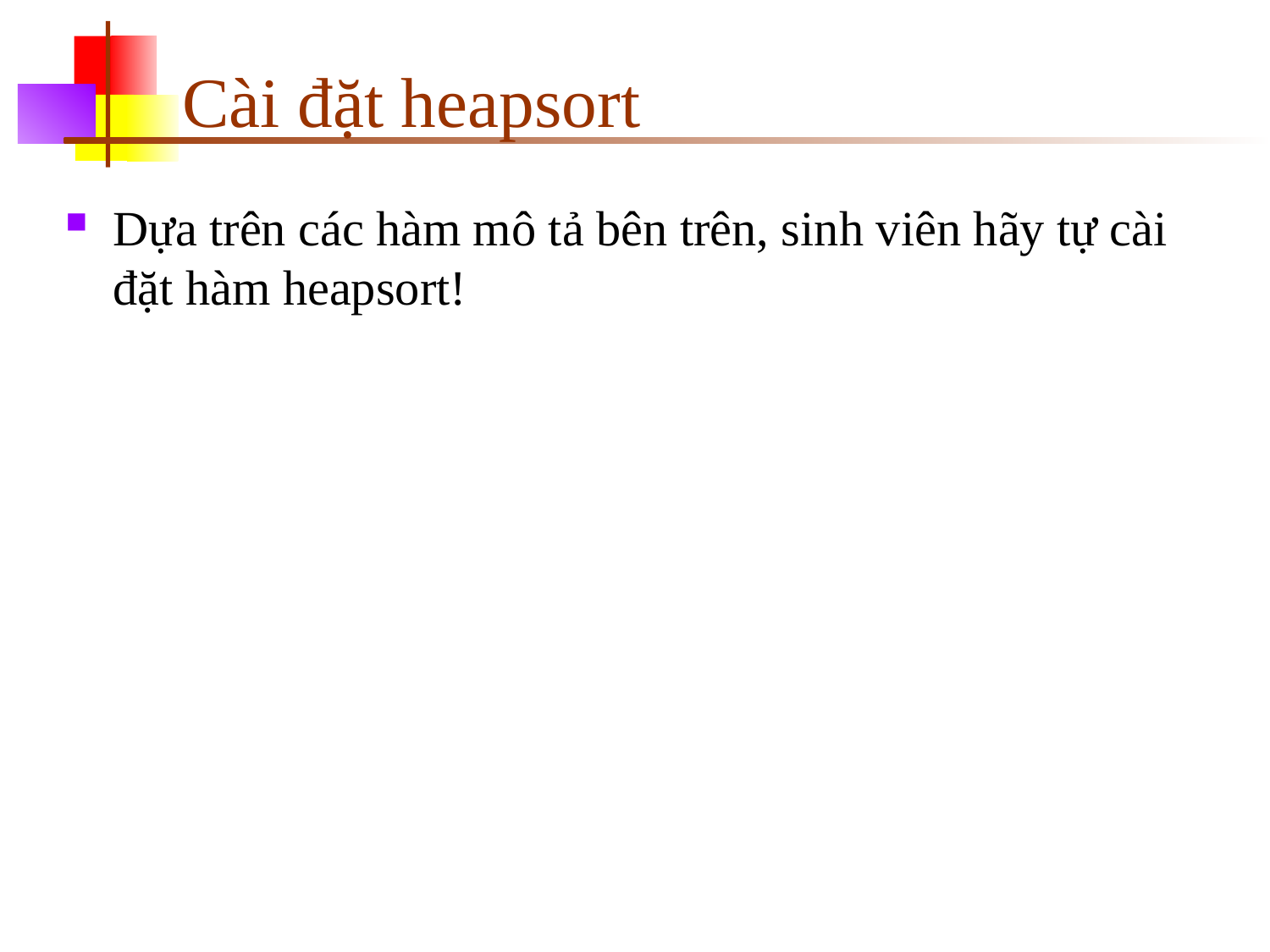

# Cài đặt heapsort
Dựa trên các hàm mô tả bên trên, sinh viên hãy tự cài đặt hàm heapsort!